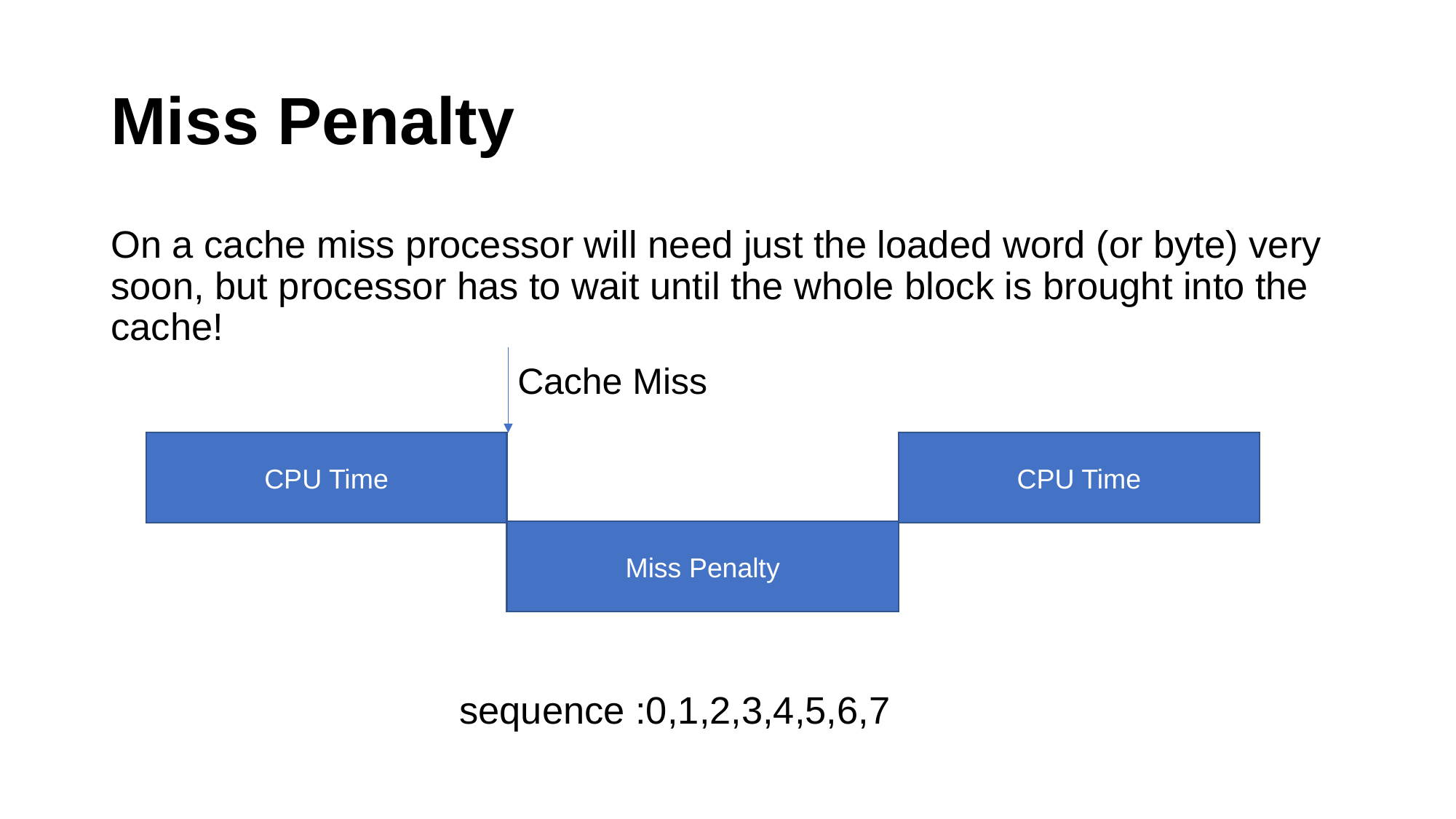

# Miss Penalty

On a cache miss processor will need just the loaded word (or byte) very soon, but processor has to wait until the whole block is brought into the cache!

                                 sequence :0,1,2,3,4,5,6,7
Cache Miss
CPU Time
CPU Time
Miss Penalty